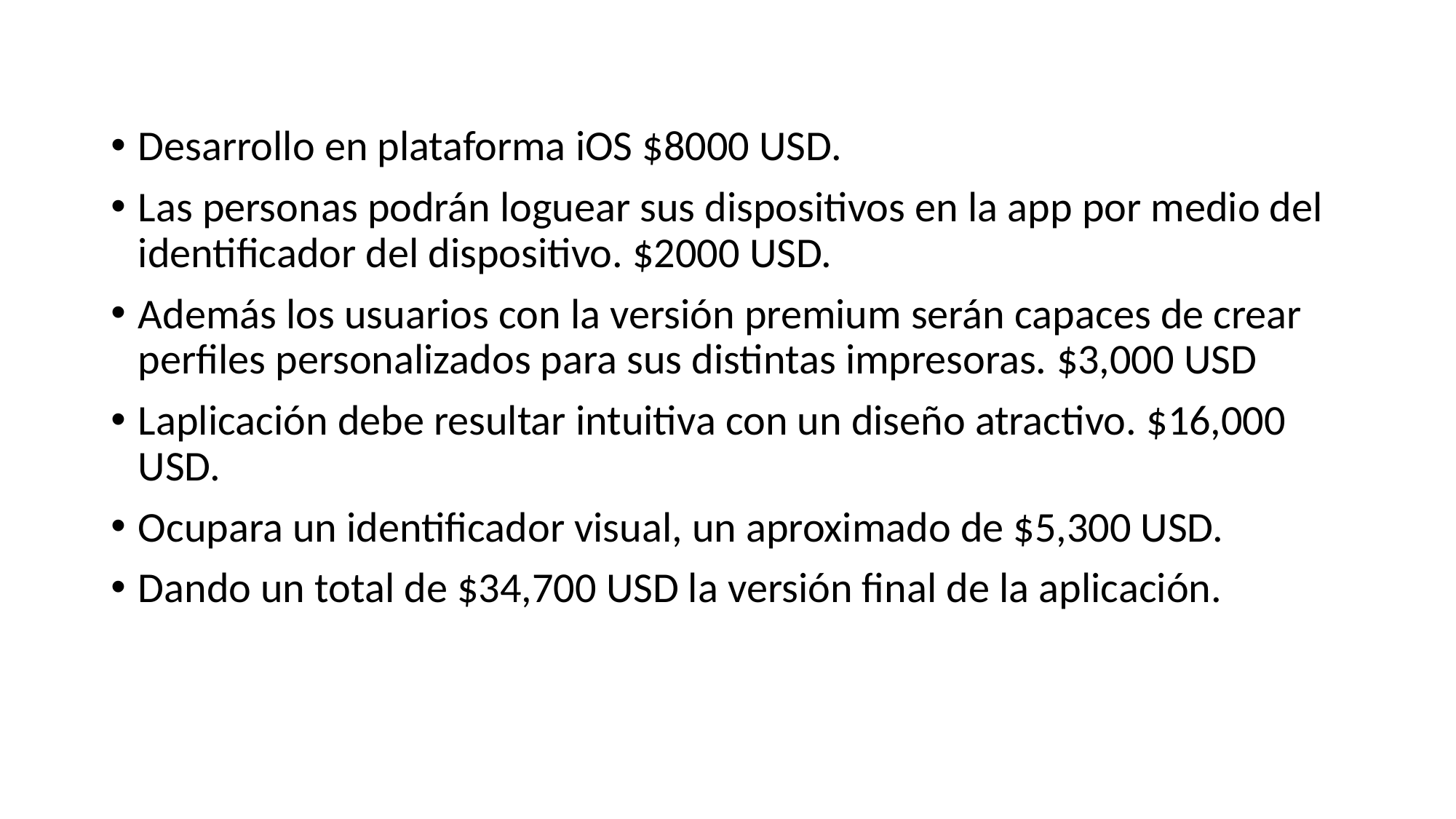

Desarrollo en plataforma iOS $8000 USD.
Las personas podrán loguear sus dispositivos en la app por medio del identificador del dispositivo. $2000 USD.
Además los usuarios con la versión premium serán capaces de crear perfiles personalizados para sus distintas impresoras. $3,000 USD
Laplicación debe resultar intuitiva con un diseño atractivo. $16,000 USD.
Ocupara un identificador visual, un aproximado de $5,300 USD.
Dando un total de $34,700 USD la versión final de la aplicación.